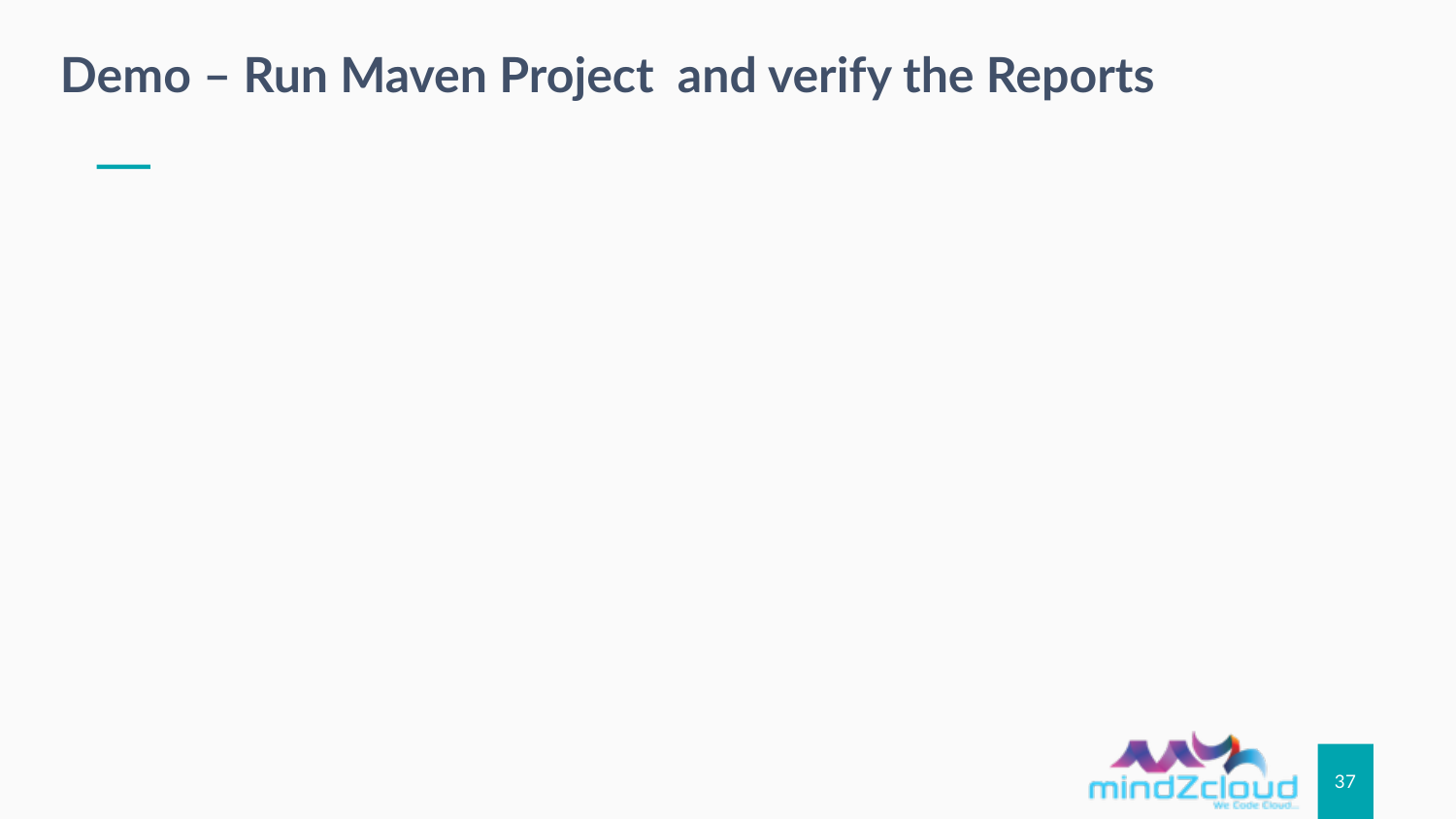

Demo – Run Maven Project  and verify the Reports